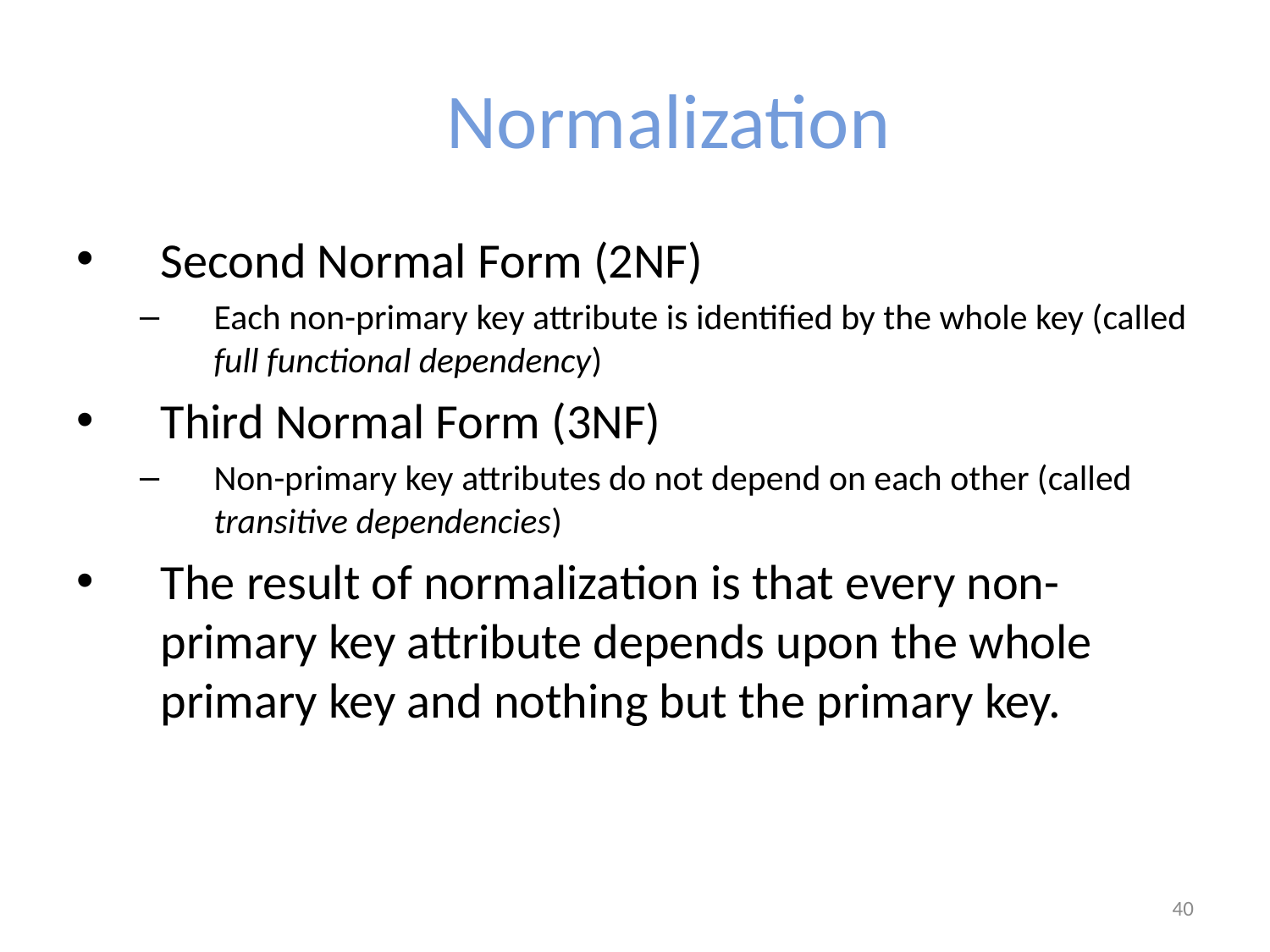

# Normalization
Second Normal Form (2NF)
Each non-primary key attribute is identified by the whole key (called full functional dependency)
Third Normal Form (3NF)
Non-primary key attributes do not depend on each other (called transitive dependencies)
The result of normalization is that every non-primary key attribute depends upon the whole primary key and nothing but the primary key.
40